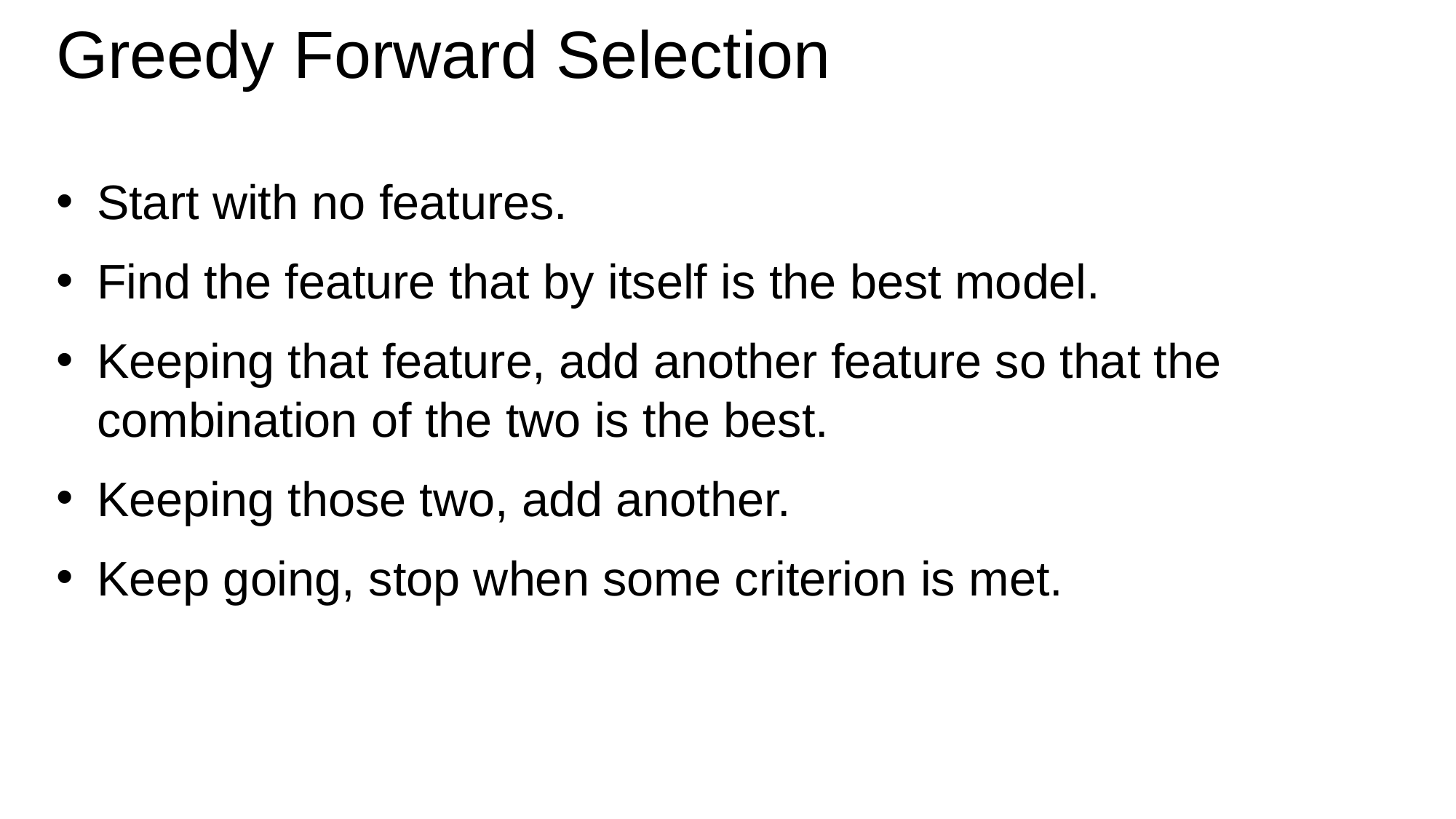

# Greedy Forward Selection
Start with no features.
Find the feature that by itself is the best model.
Keeping that feature, add another feature so that the combination of the two is the best.
Keeping those two, add another.
Keep going, stop when some criterion is met.